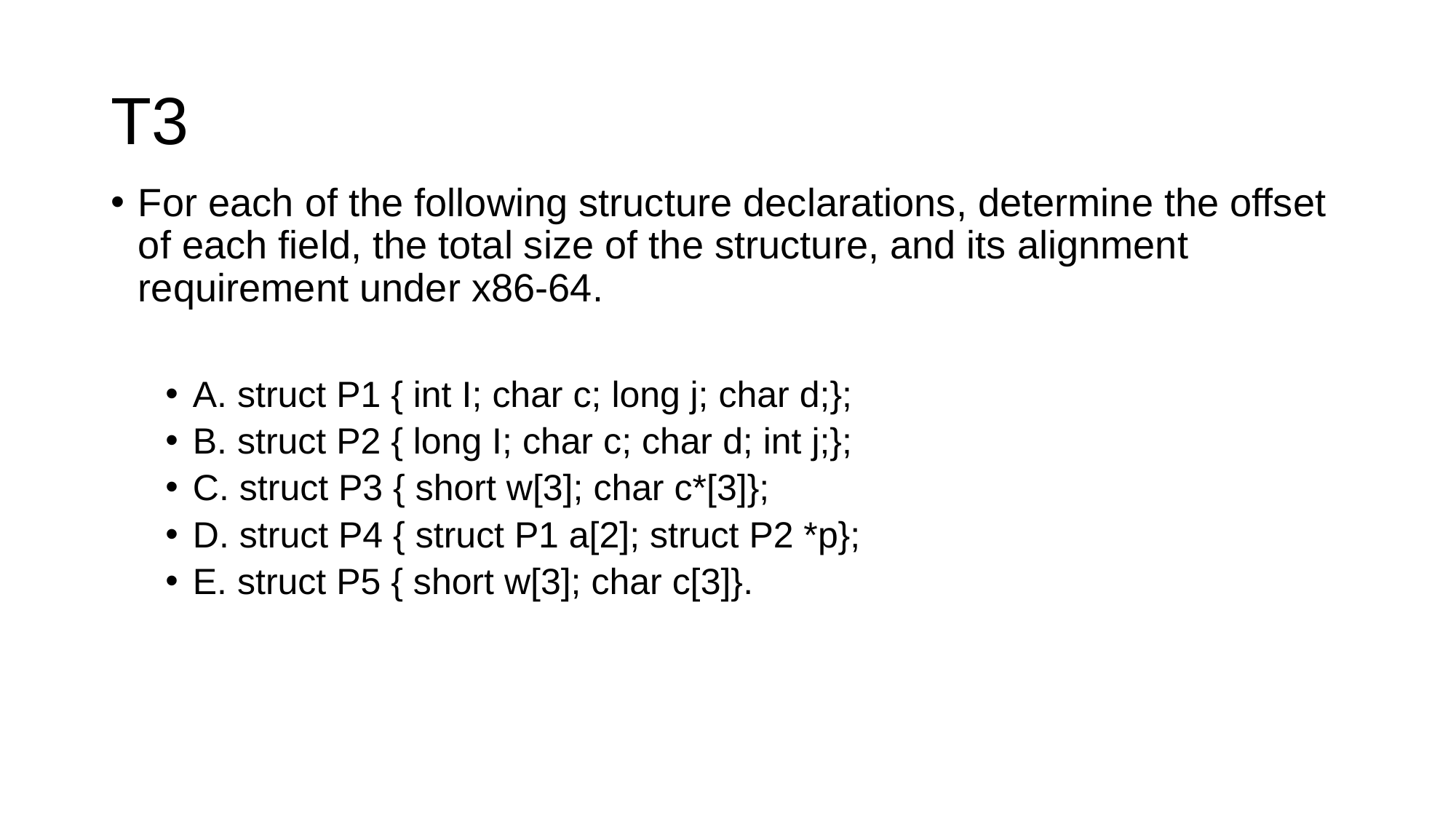

# T3
For each of the following structure declarations, determine the offset of each field, the total size of the structure, and its alignment requirement under x86-64.

A. struct P1 { int I; char c; long j; char d;};
B. struct P2 { long I; char c; char d; int j;};
C. struct P3 { short w[3]; char c*[3]};
D. struct P4 { struct P1 a[2]; struct P2 *p};
E. struct P5 { short w[3]; char c[3]}.